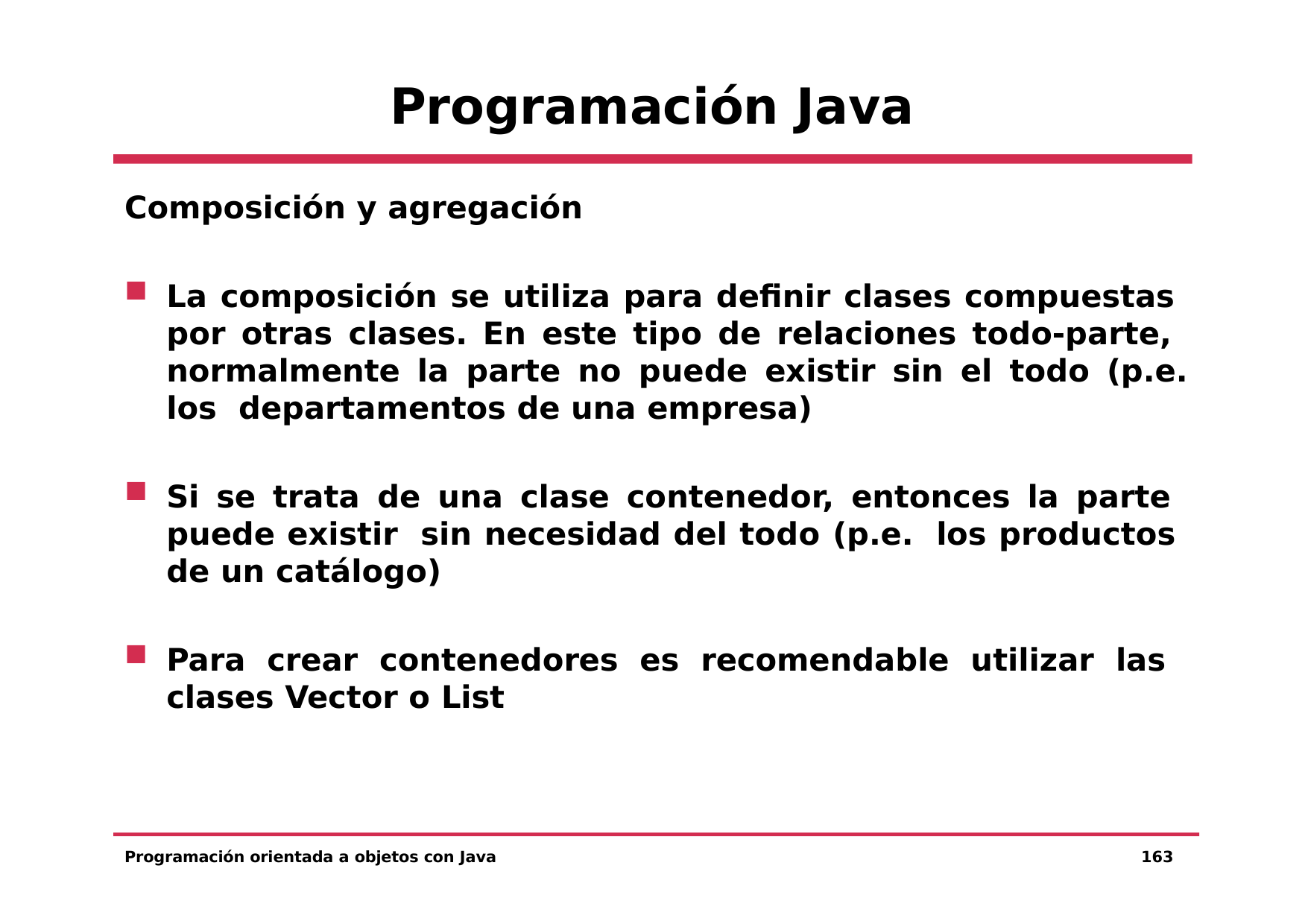

# Programación Java
Composición y agregación

La composición se utiliza para definir clases compuestas  por otras clases. En este tipo de relaciones todo-parte,  normalmente la parte no puede existir sin el todo (p.e. los  departamentos de una empresa)

Si se trata de una clase contenedor, entonces la parte  puede existir sin necesidad del todo (p.e. los productos  de un catálogo)

Para crear contenedores es recomendable utilizar las  clases Vector o List
Programación orientada a objetos con Java
163